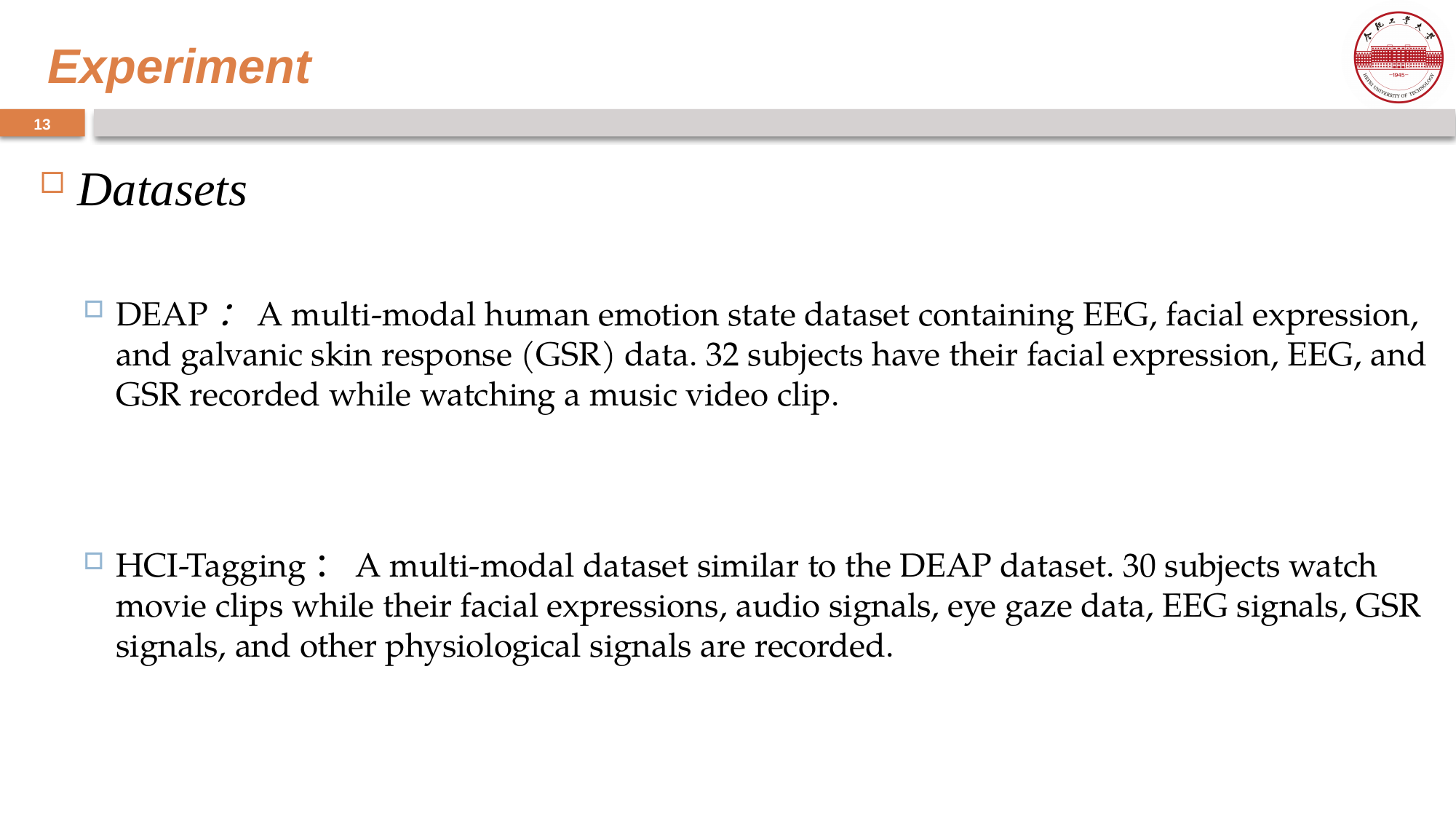

# Experiment
Datasets

DEAP：A multi-modal human emotion state dataset containing EEG, facial expression, and galvanic skin response (GSR) data. 32 subjects have their facial expression, EEG, and GSR recorded while watching a music video clip.

HCI-Tagging：A multi-modal dataset similar to the DEAP dataset. 30 subjects watch movie clips while their facial expressions, audio signals, eye gaze data, EEG signals, GSR signals, and other physiological signals are recorded.